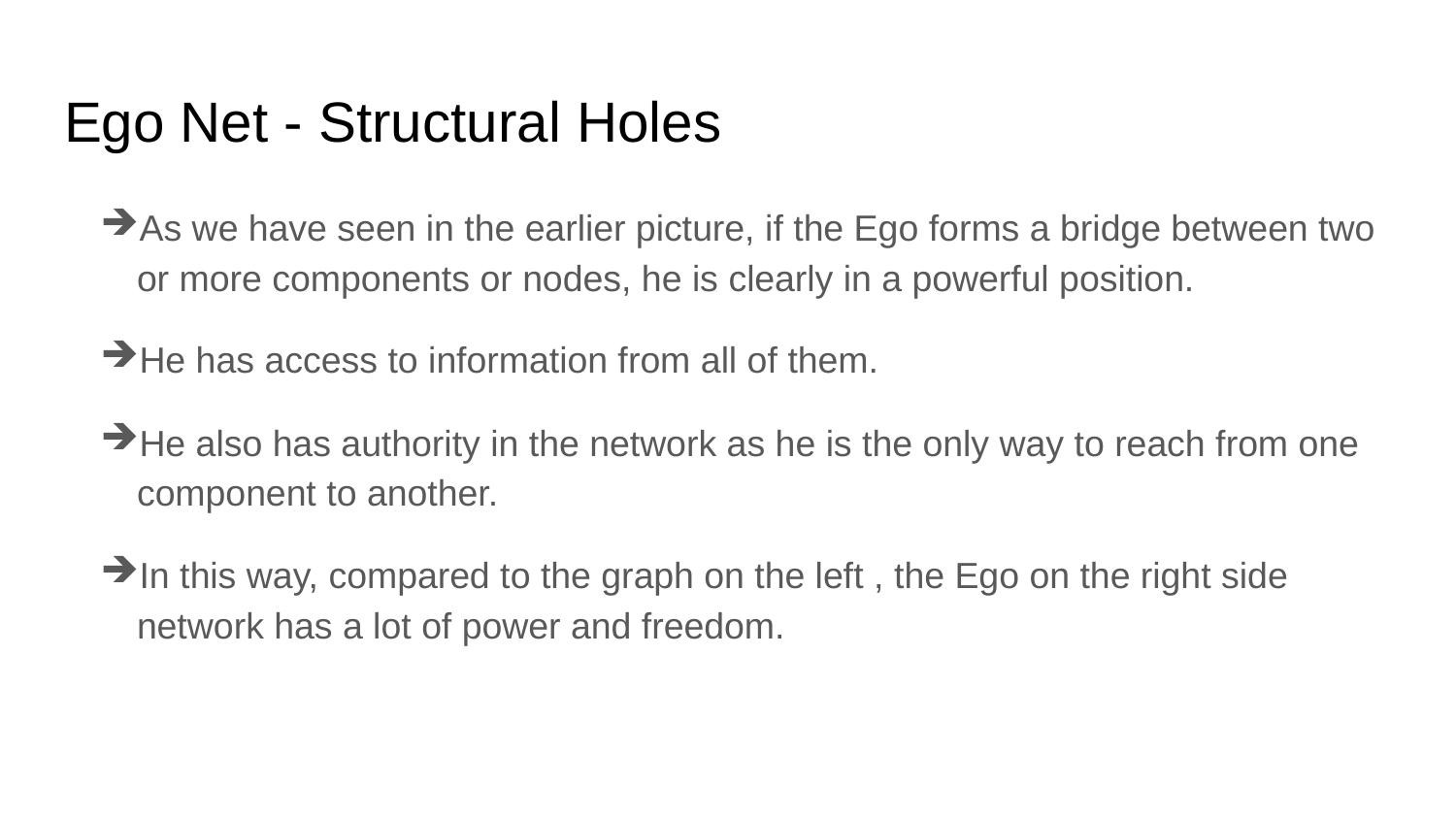

# Ego Net - Structural Holes
As we have seen in the earlier picture, if the Ego forms a bridge between two or more components or nodes, he is clearly in a powerful position.
He has access to information from all of them.
He also has authority in the network as he is the only way to reach from one component to another.
In this way, compared to the graph on the left , the Ego on the right side network has a lot of power and freedom.